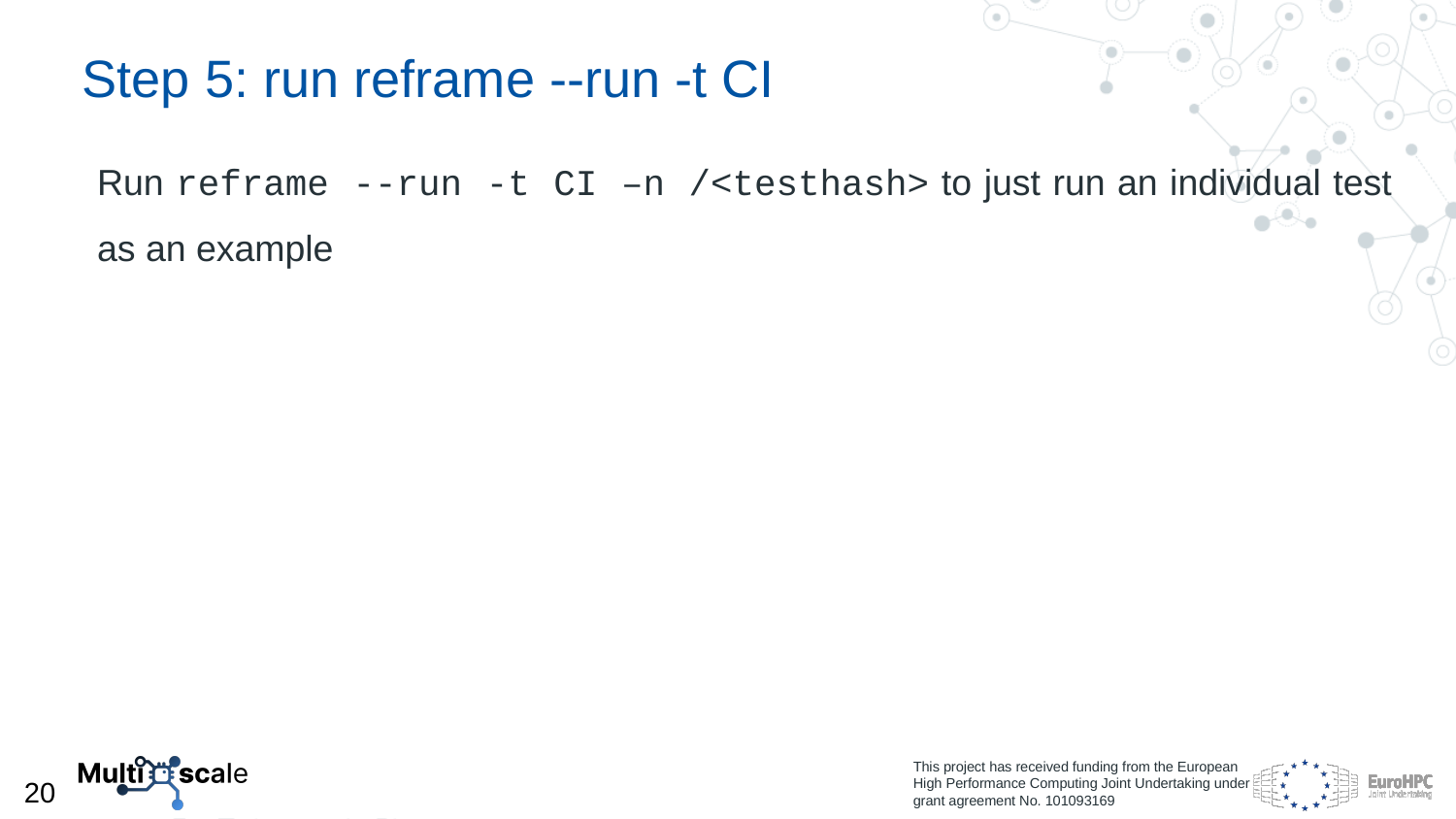

Step 5: run reframe --run -t CI
Run reframe --run -t CI –n /<testhash> to just run an individual test as an example
20